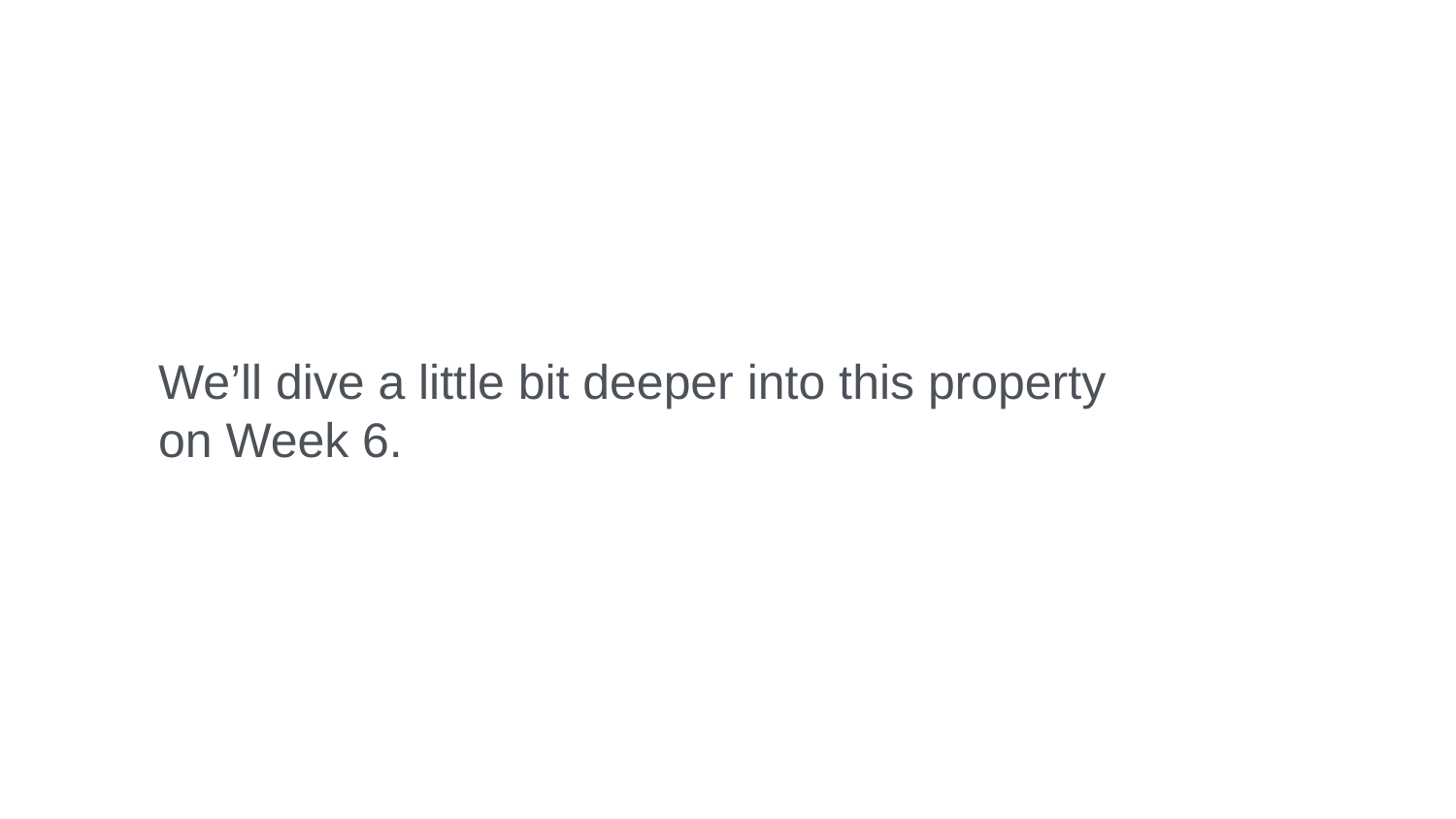

We’ll dive a little bit deeper into this property
on Week 6.